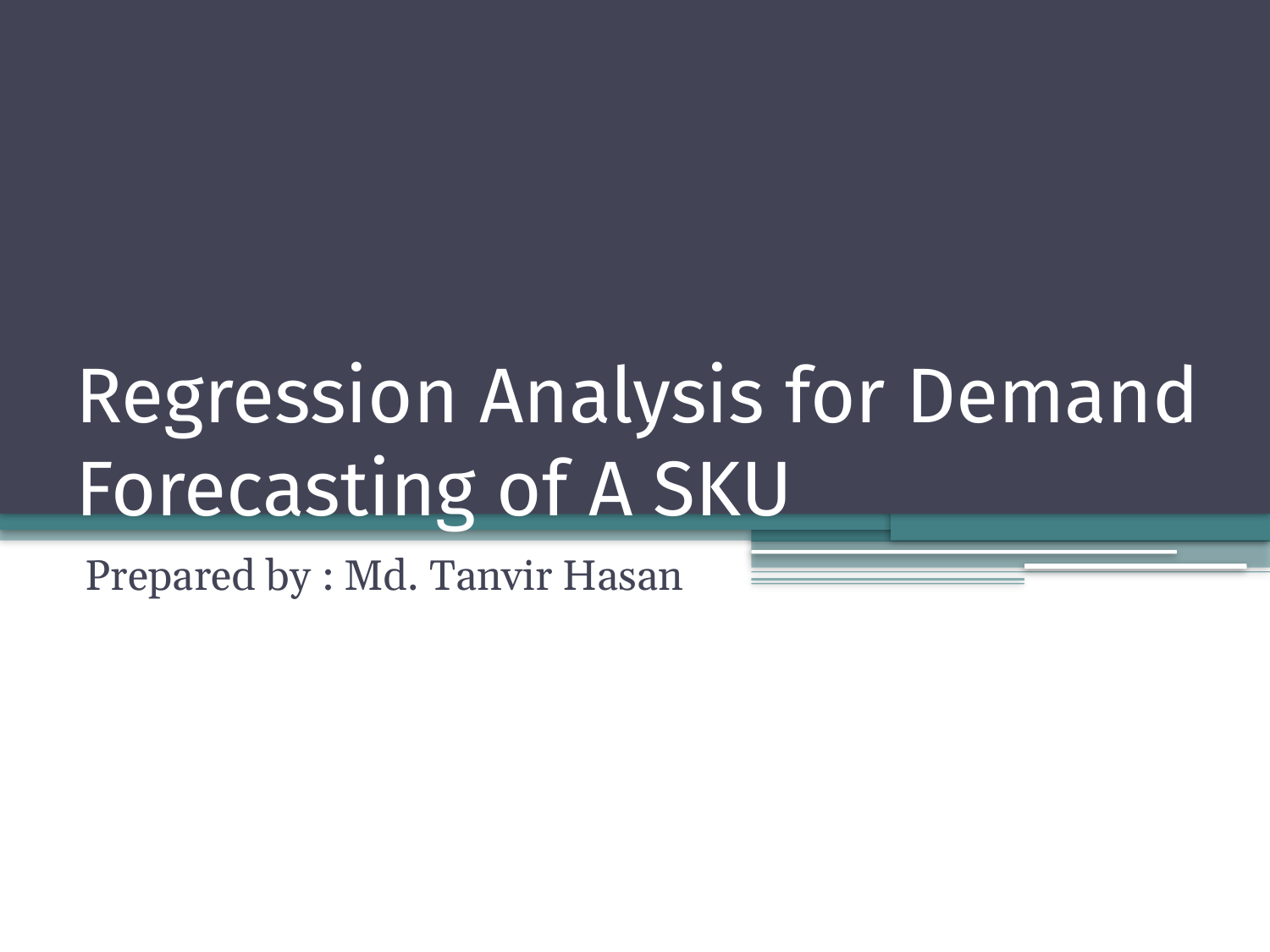

# Regression Analysis for Demand Forecasting of A SKU
Prepared by : Md. Tanvir Hasan